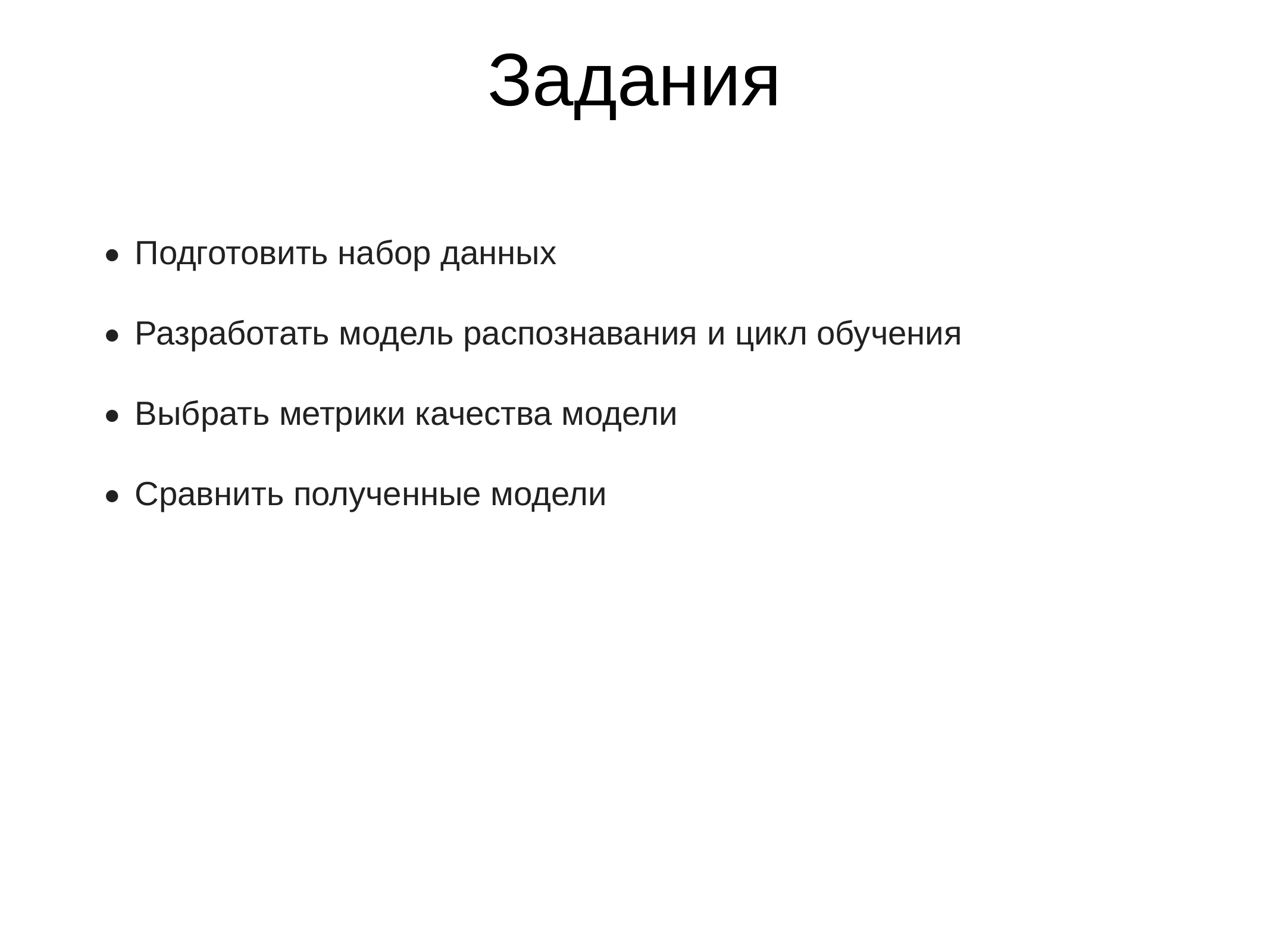

# Задания
Подготовить набор данных
Разработать модель распознавания и цикл обучения
Выбрать метрики качества модели
Сравнить полученные модели